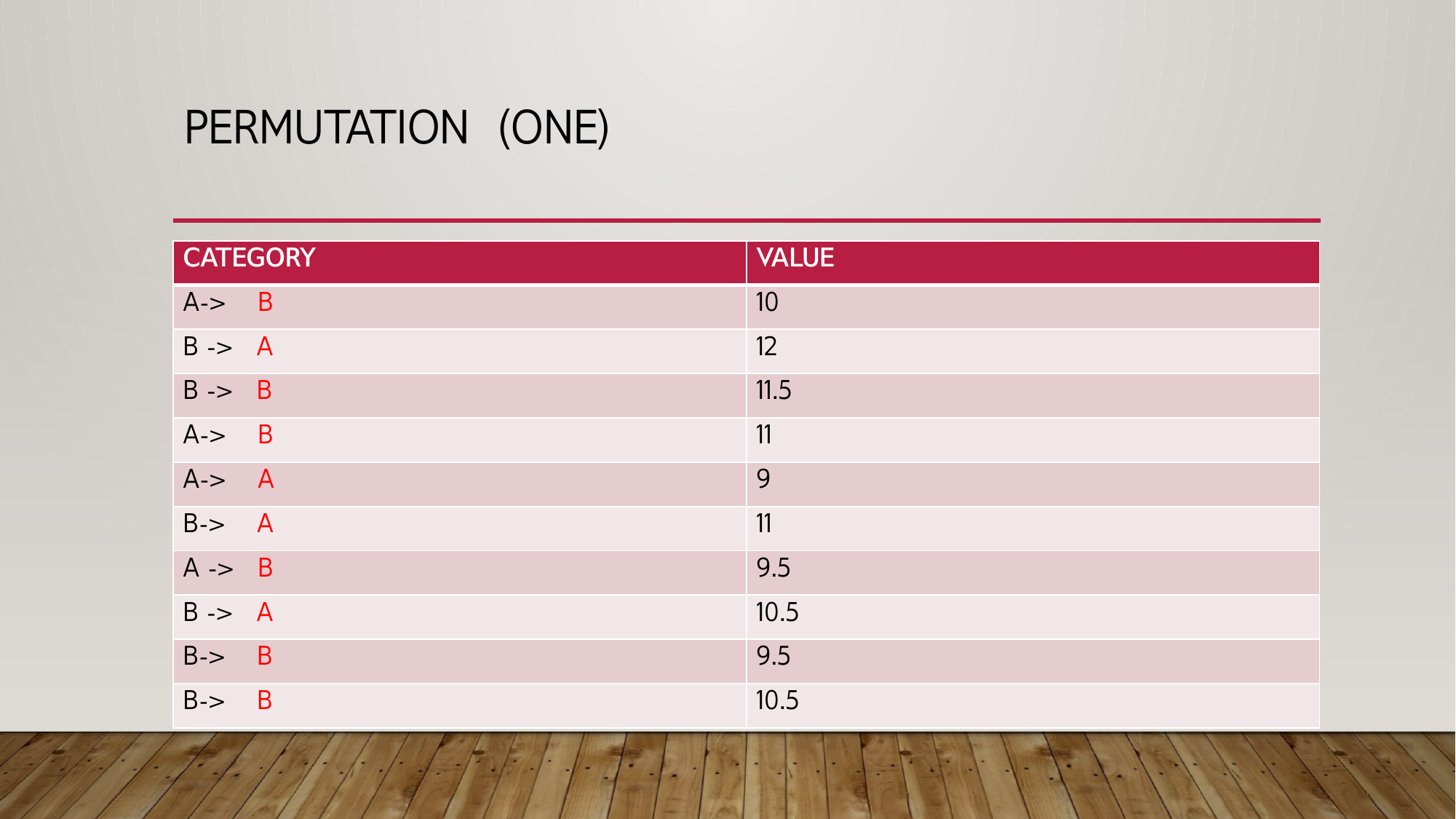

# Permutation  (one)
| CATEGORY | VALUE |
| --- | --- |
| A-> B | 10 |
| B -> A | 12 |
| B -> B | 11.5 |
| A-> B | 11 |
| A-> A | 9 |
| B-> A | 11 |
| A -> B | 9.5 |
| B -> A | 10.5 |
| B-> B | 9.5 |
| B-> B | 10.5 |